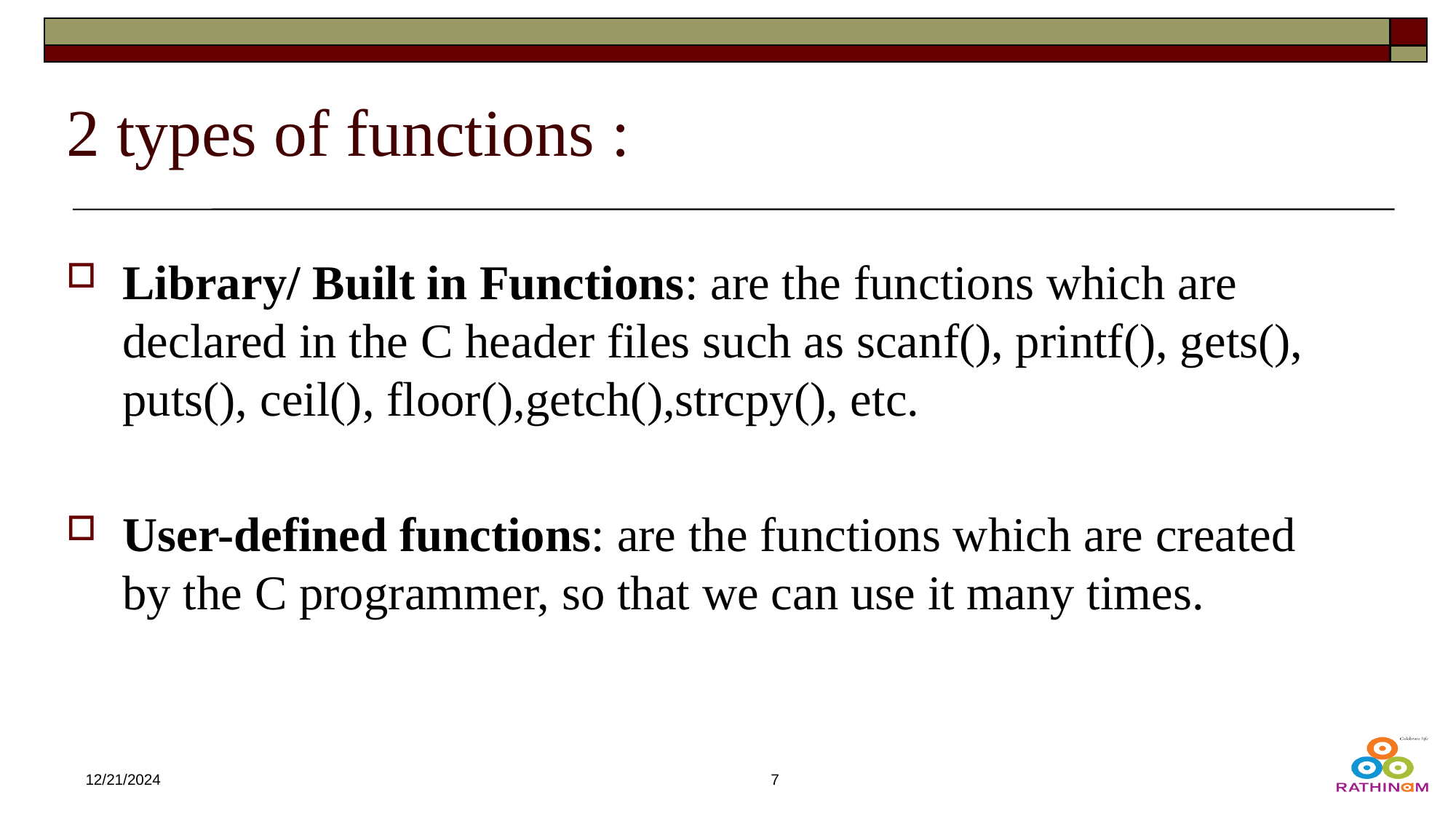

# 2 types of functions :
Library/ Built in Functions: are the functions which are declared in the C header files such as scanf(), printf(), gets(), puts(), ceil(), floor(),getch(),strcpy(), etc.

User-defined functions: are the functions which are created by the C programmer, so that we can use it many times.
12/21/2024
7